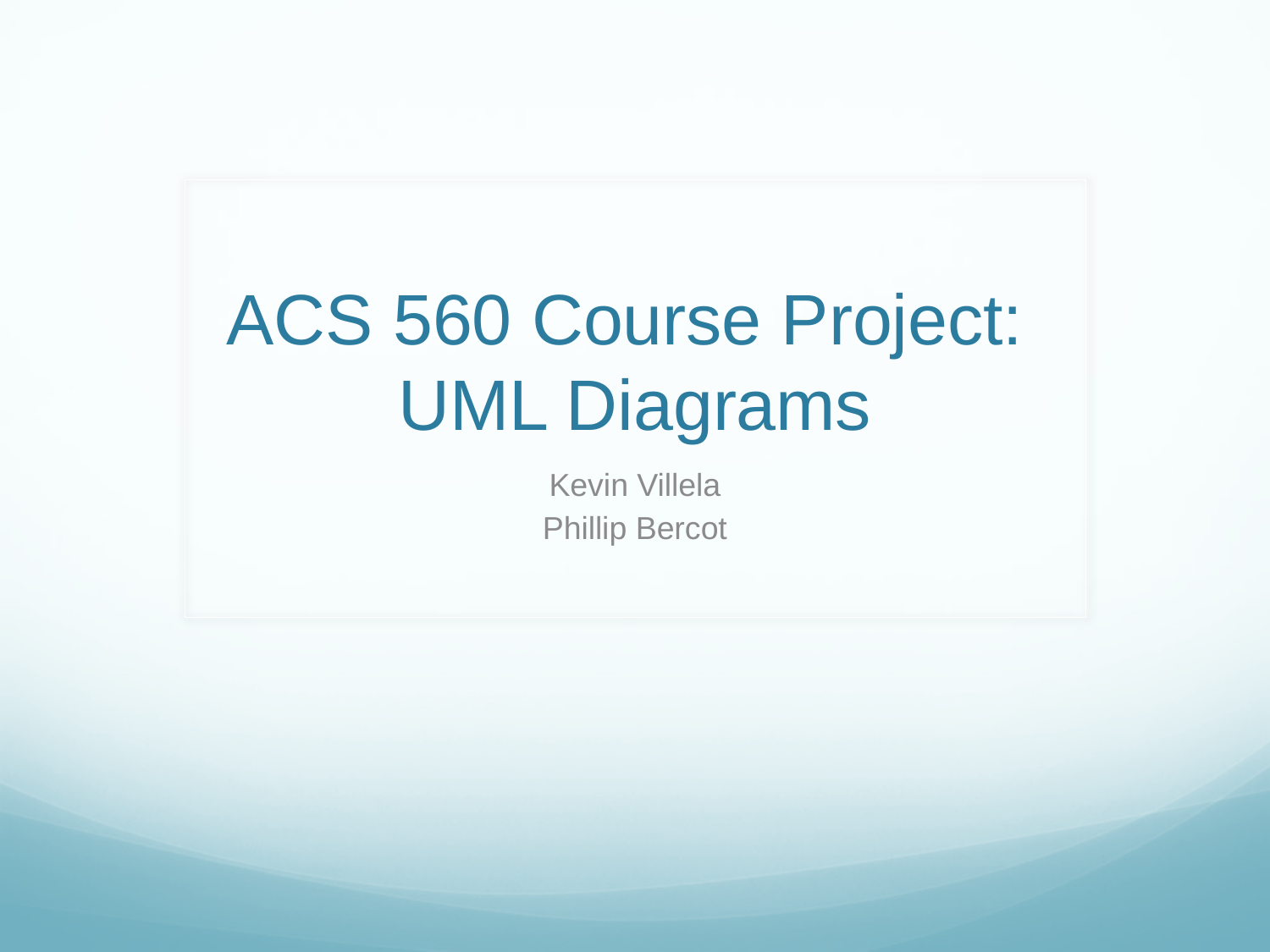

# ACS 560 Course Project: UML Diagrams
Kevin Villela
Phillip Bercot